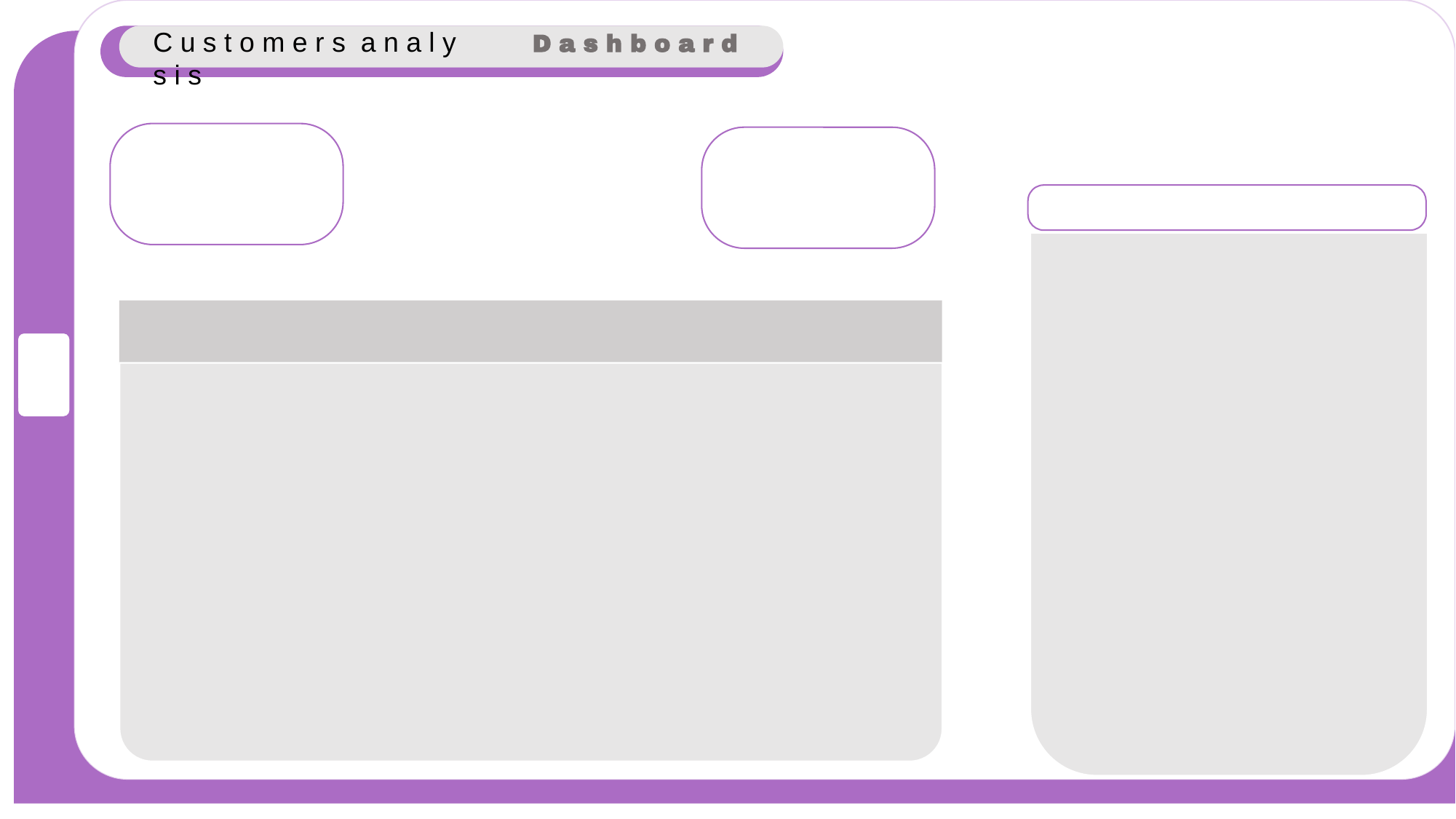

C u s t o m e r s  a n a l y s i s
D a s h b o a r d